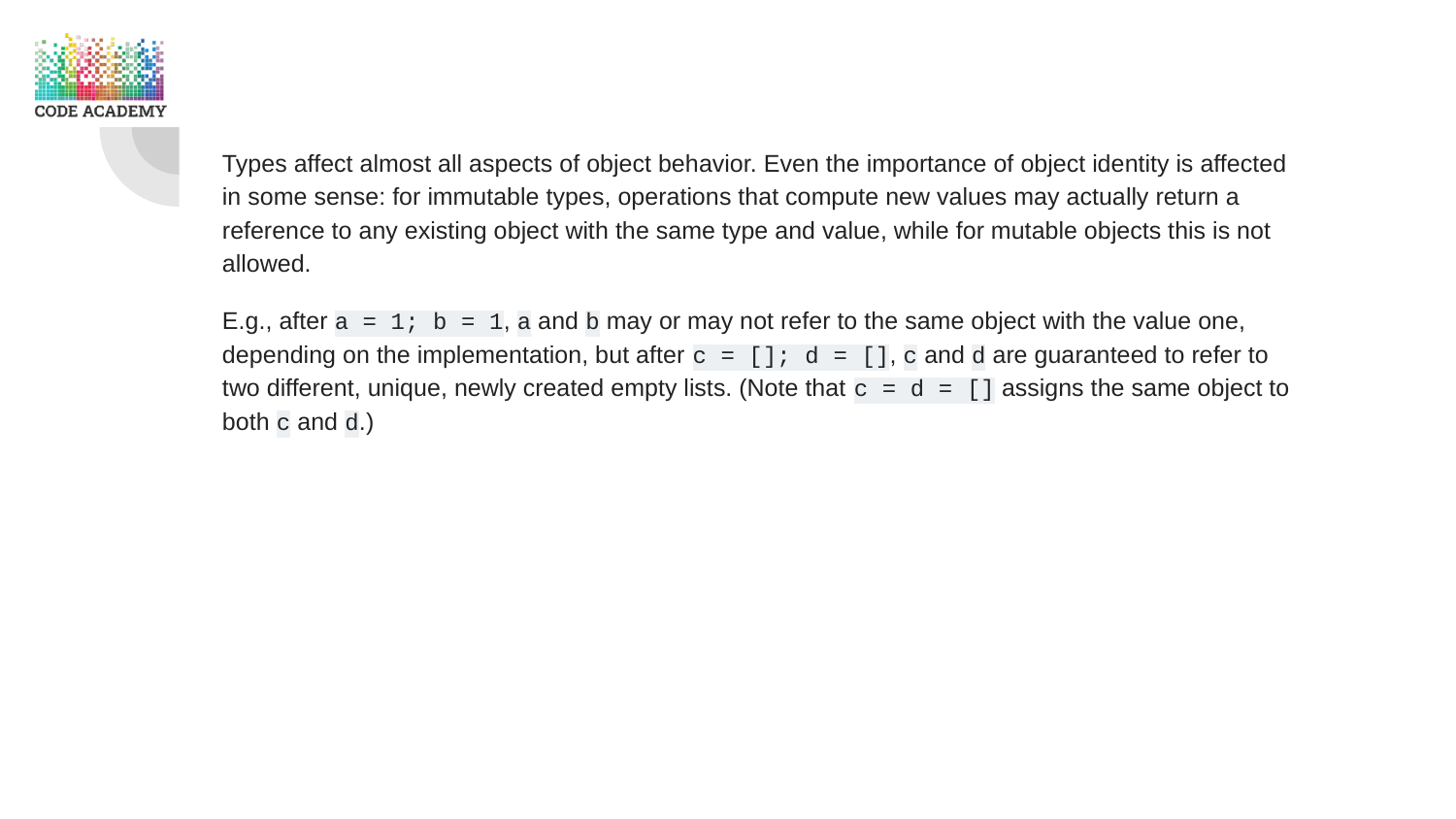

Types affect almost all aspects of object behavior. Even the importance of object identity is affected in some sense: for immutable types, operations that compute new values may actually return a reference to any existing object with the same type and value, while for mutable objects this is not allowed.
E.g., after a = 1; b = 1, a and b may or may not refer to the same object with the value one, depending on the implementation, but after c = []; d = [], c and d are guaranteed to refer to two different, unique, newly created empty lists. (Note that c = d = [] assigns the same object to both c and d.)